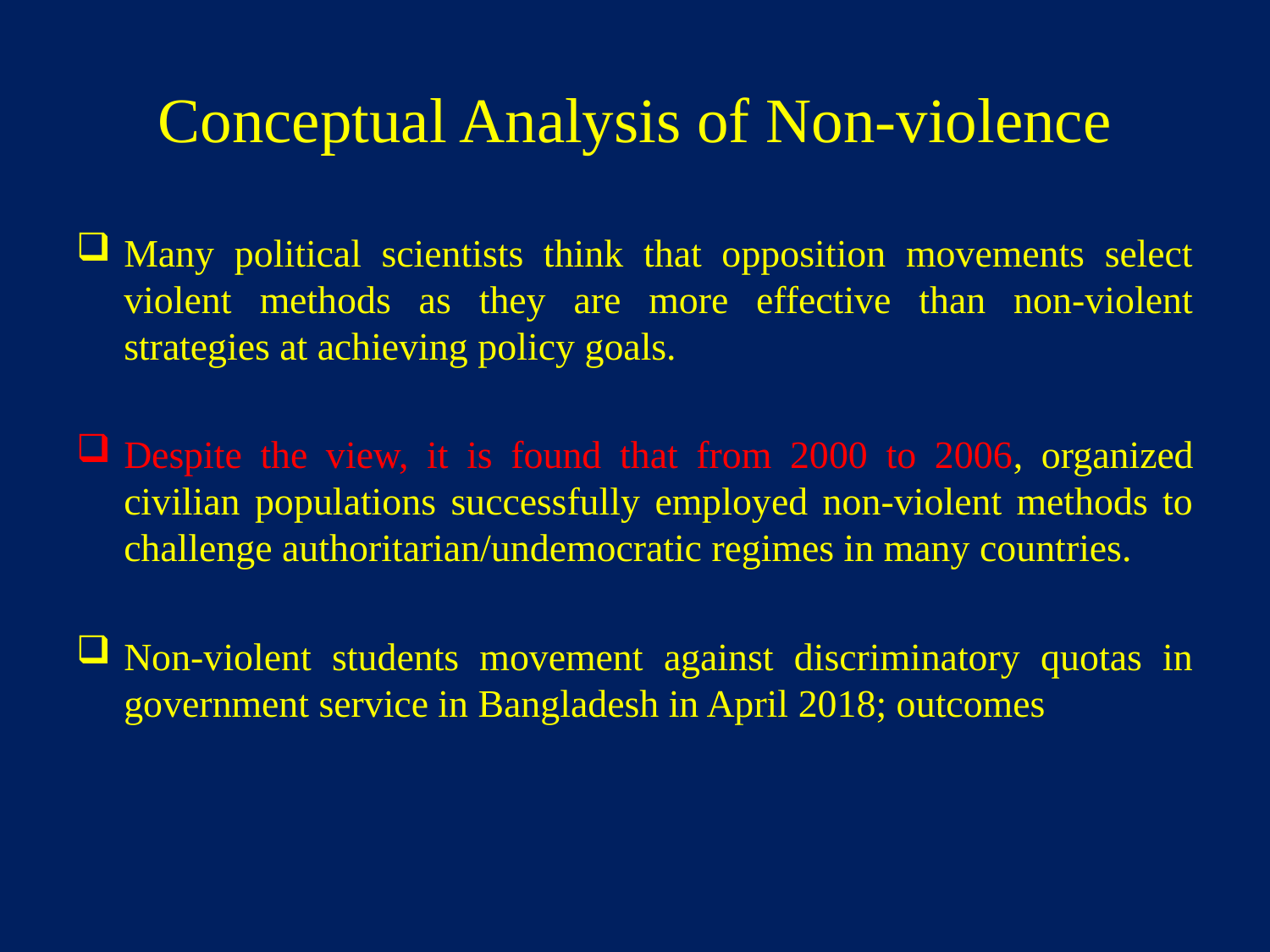

# Conceptual Analysis of Non-violence
Many political scientists think that opposition movements select violent methods as they are more effective than non-violent strategies at achieving policy goals.

Despite the view, it is found that from 2000 to 2006, organized civilian populations successfully employed non-violent methods to challenge authoritarian/undemocratic regimes in many countries.

Non-violent students movement against discriminatory quotas in government service in Bangladesh in April 2018; outcomes